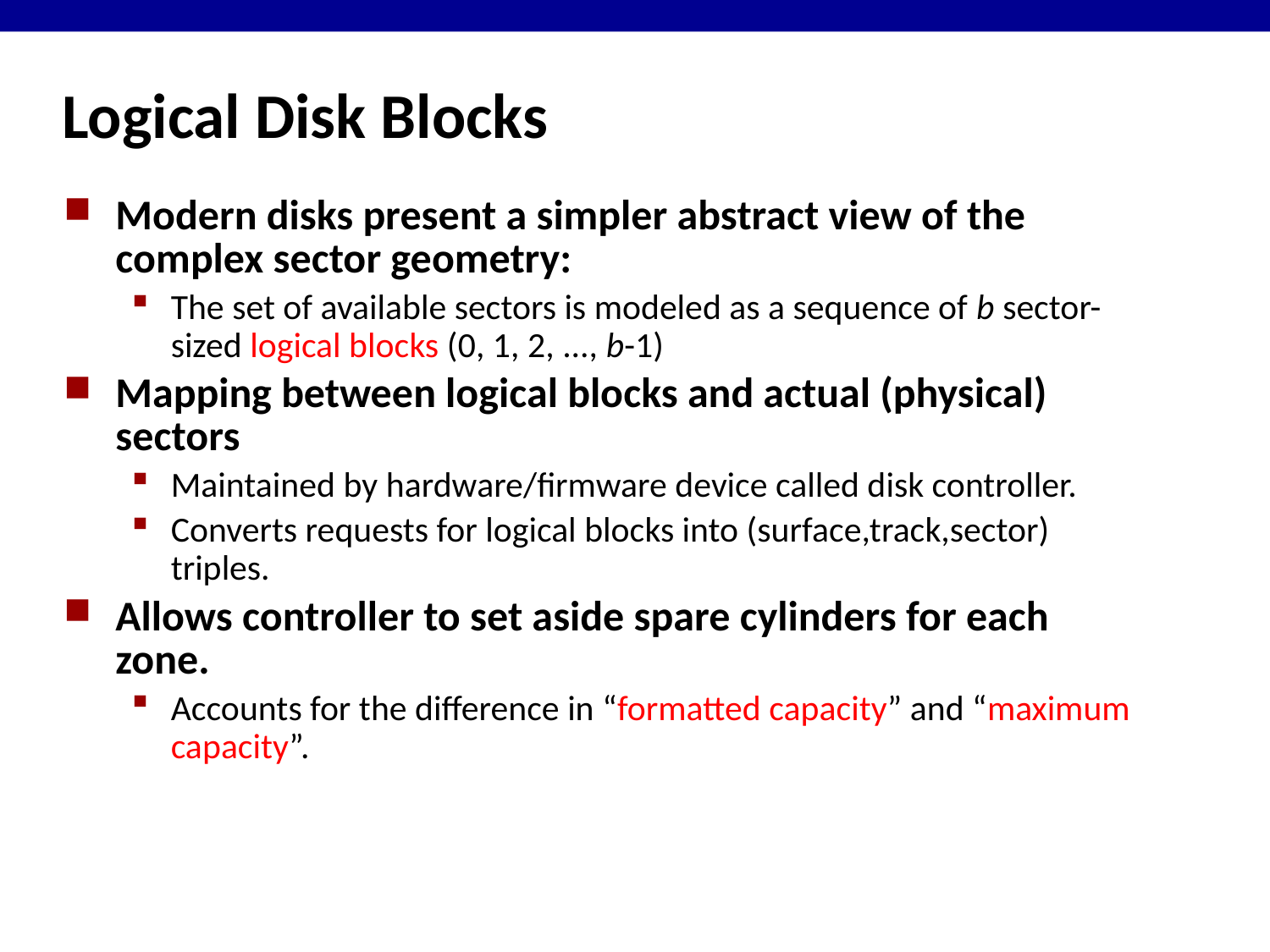

# Logical Disk Blocks
Modern disks present a simpler abstract view of the complex sector geometry:
The set of available sectors is modeled as a sequence of b sector-sized logical blocks (0, 1, 2, ..., b-1)
Mapping between logical blocks and actual (physical) sectors
Maintained by hardware/firmware device called disk controller.
Converts requests for logical blocks into (surface,track,sector) triples.
Allows controller to set aside spare cylinders for each zone.
Accounts for the difference in “formatted capacity” and “maximum capacity”.